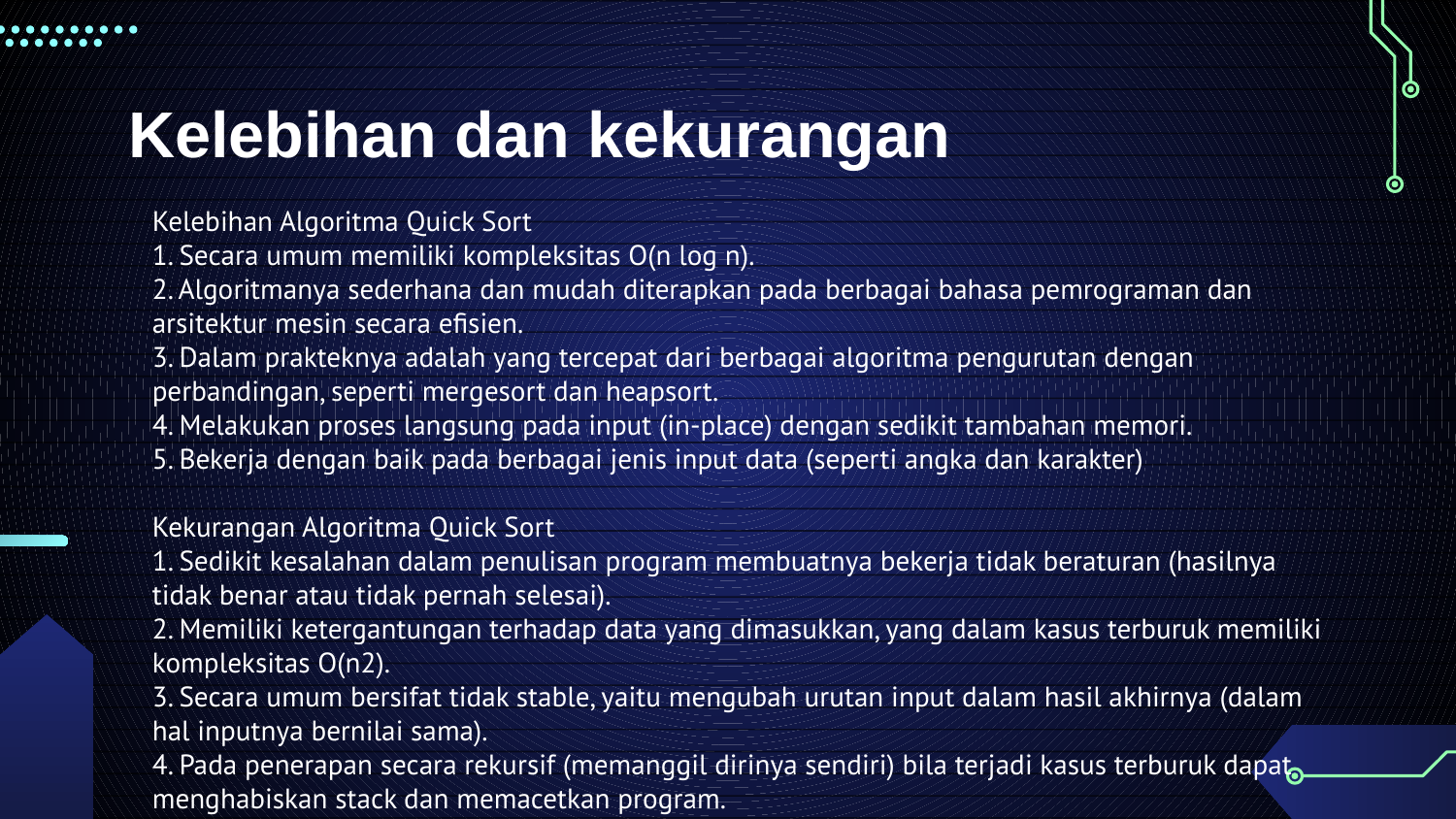

# Kelebihan dan kekurangan
Kelebihan Algoritma Quick Sort
1. Secara umum memiliki kompleksitas O(n log n).
2. Algoritmanya sederhana dan mudah diterapkan pada berbagai bahasa pemrograman dan arsitektur mesin secara efisien.
3. Dalam prakteknya adalah yang tercepat dari berbagai algoritma pengurutan dengan perbandingan, seperti mergesort dan heapsort.
4. Melakukan proses langsung pada input (in-place) dengan sedikit tambahan memori.
5. Bekerja dengan baik pada berbagai jenis input data (seperti angka dan karakter)

Kekurangan Algoritma Quick Sort
1. Sedikit kesalahan dalam penulisan program membuatnya bekerja tidak beraturan (hasilnya tidak benar atau tidak pernah selesai).
2. Memiliki ketergantungan terhadap data yang dimasukkan, yang dalam kasus terburuk memiliki kompleksitas O(n2).
3. Secara umum bersifat tidak stable, yaitu mengubah urutan input dalam hasil akhirnya (dalam hal inputnya bernilai sama).
4. Pada penerapan secara rekursif (memanggil dirinya sendiri) bila terjadi kasus terburuk dapat menghabiskan stack dan memacetkan program.